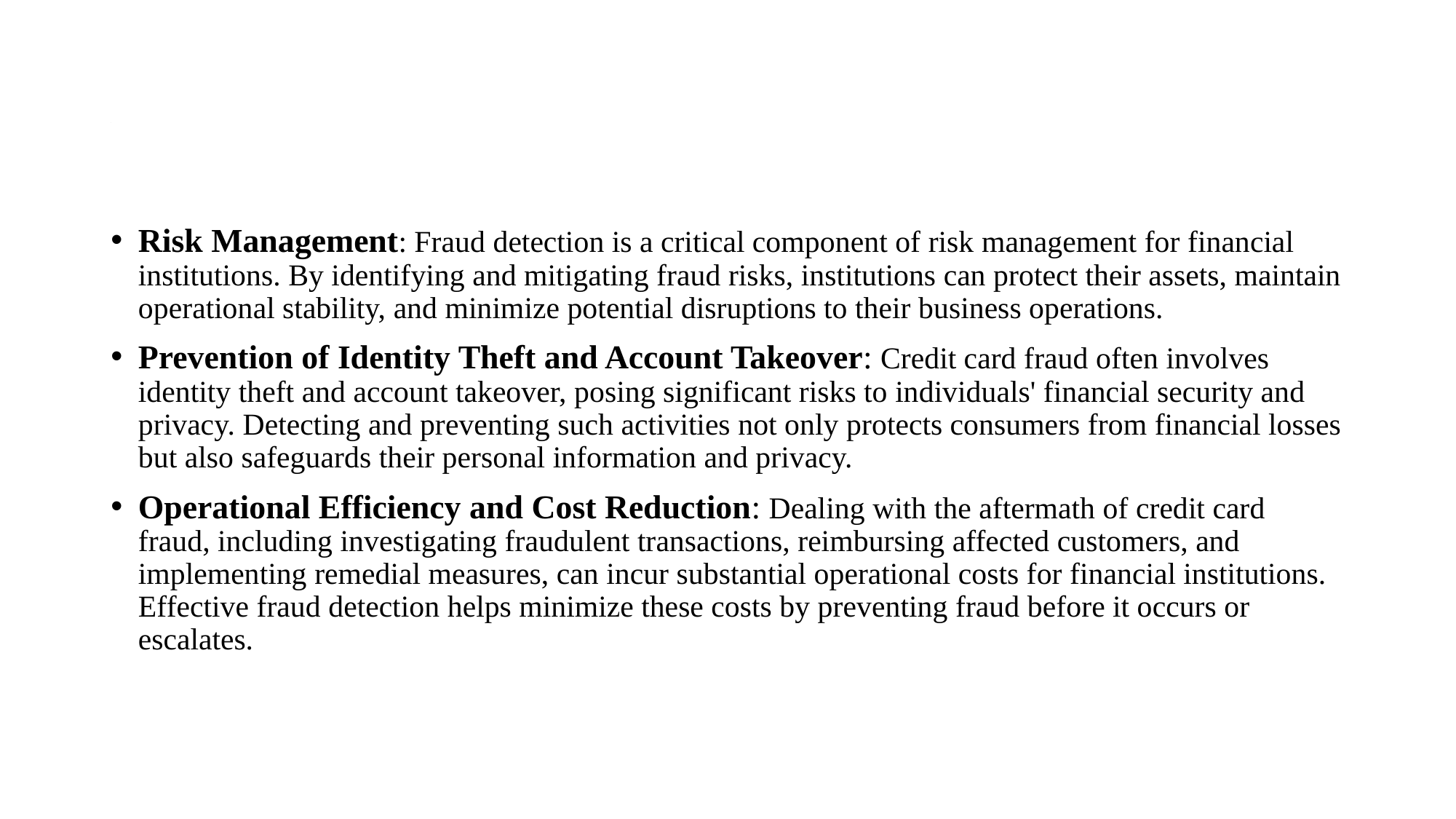

# .
Risk Management: Fraud detection is a critical component of risk management for financial institutions. By identifying and mitigating fraud risks, institutions can protect their assets, maintain operational stability, and minimize potential disruptions to their business operations.
Prevention of Identity Theft and Account Takeover: Credit card fraud often involves identity theft and account takeover, posing significant risks to individuals' financial security and privacy. Detecting and preventing such activities not only protects consumers from financial losses but also safeguards their personal information and privacy.
Operational Efficiency and Cost Reduction: Dealing with the aftermath of credit card fraud, including investigating fraudulent transactions, reimbursing affected customers, and implementing remedial measures, can incur substantial operational costs for financial institutions. Effective fraud detection helps minimize these costs by preventing fraud before it occurs or escalates.